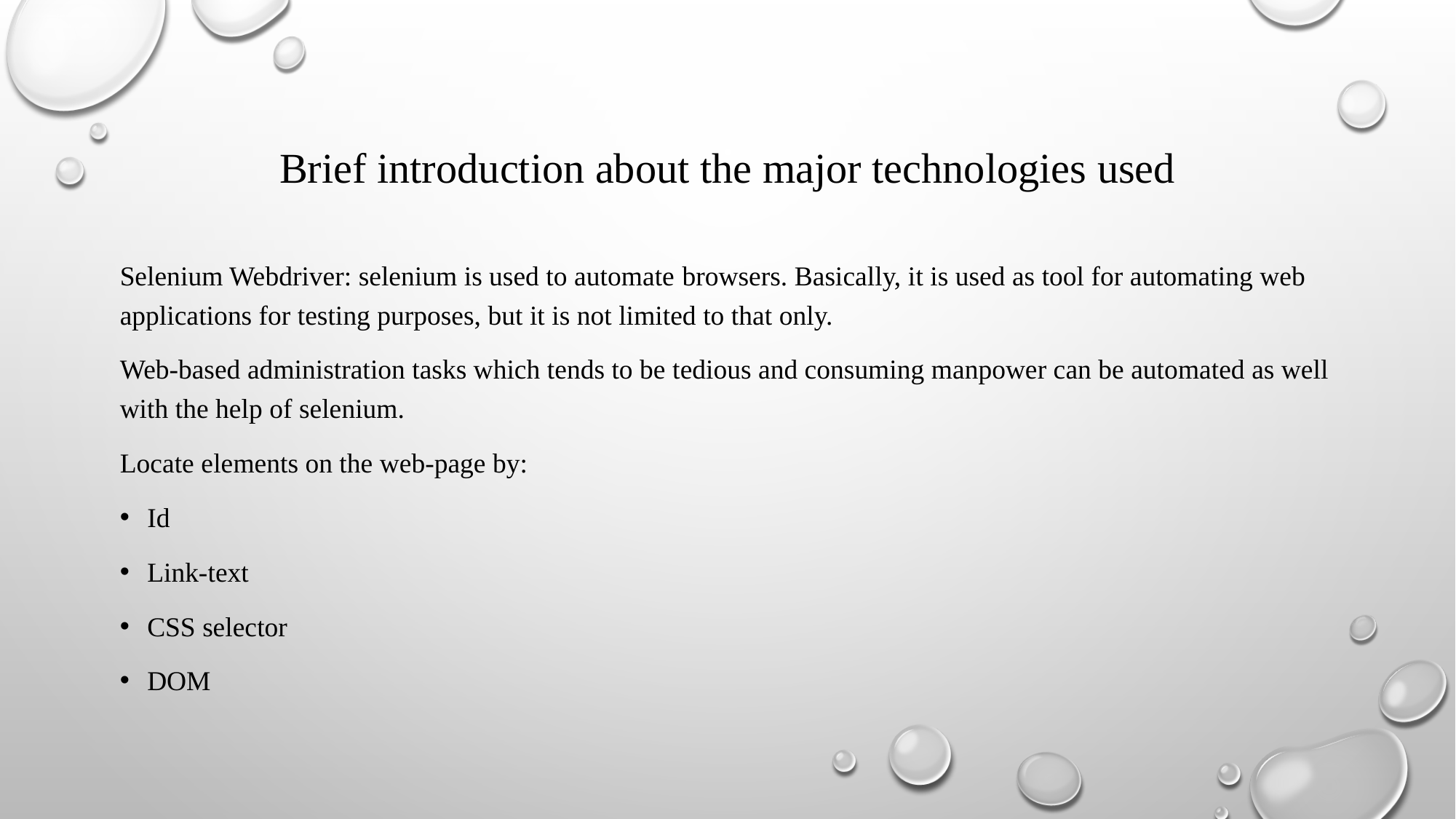

# Brief introduction about the major technologies used
Selenium Webdriver: selenium is used to automate browsers. Basically, it is used as tool for automating web applications for testing purposes, but it is not limited to that only.
Web-based administration tasks which tends to be tedious and consuming manpower can be automated as well with the help of selenium.
Locate elements on the web-page by:
Id
Link-text
CSS selector
DOM